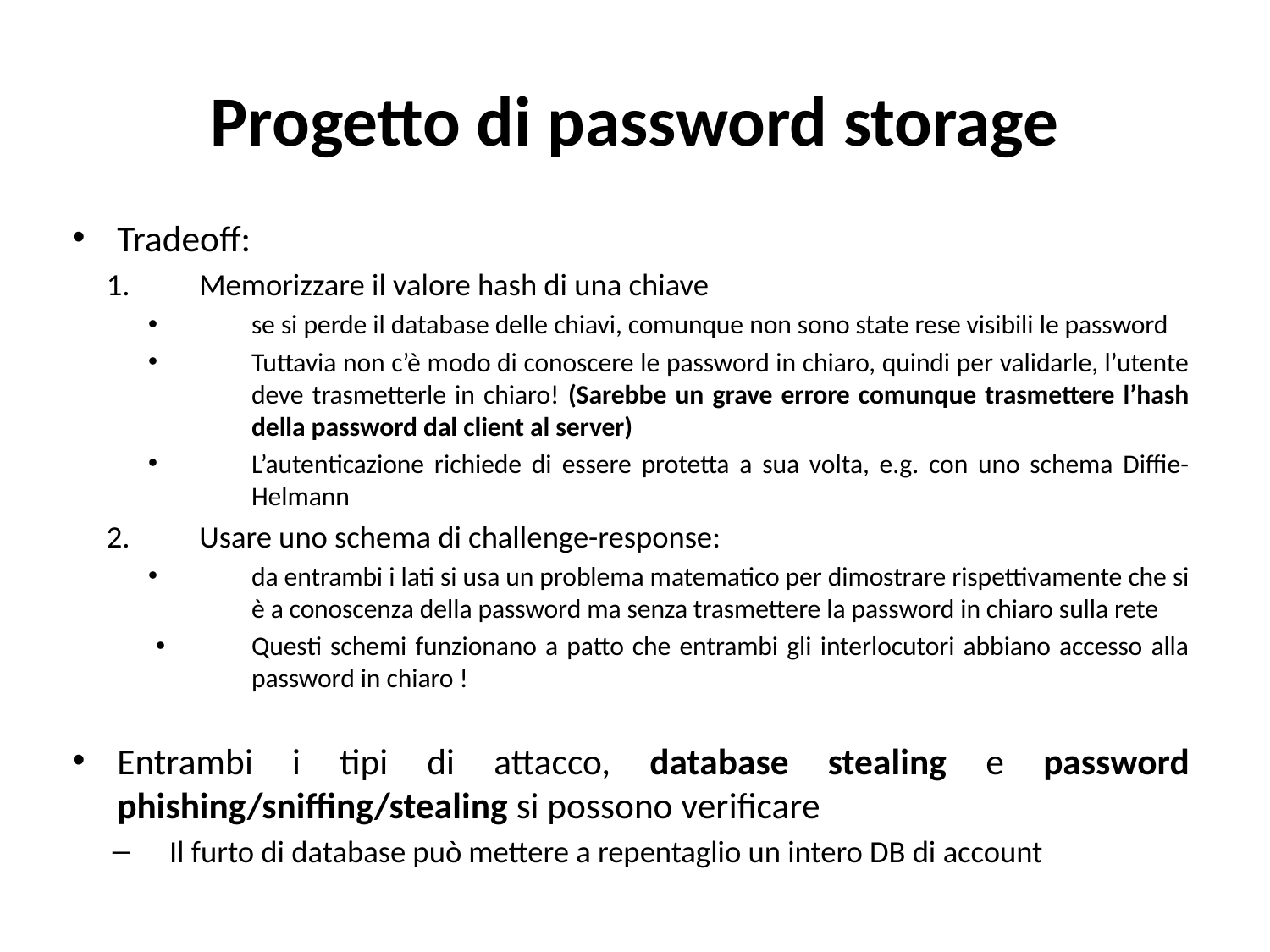

# Progetto di password storage
Tradeoff:
Memorizzare il valore hash di una chiave
se si perde il database delle chiavi, comunque non sono state rese visibili le password
Tuttavia non c’è modo di conoscere le password in chiaro, quindi per validarle, l’utente deve trasmetterle in chiaro! (Sarebbe un grave errore comunque trasmettere l’hash della password dal client al server)
L’autenticazione richiede di essere protetta a sua volta, e.g. con uno schema Diffie-Helmann
Usare uno schema di challenge-response:
da entrambi i lati si usa un problema matematico per dimostrare rispettivamente che si è a conoscenza della password ma senza trasmettere la password in chiaro sulla rete
Questi schemi funzionano a patto che entrambi gli interlocutori abbiano accesso alla password in chiaro !

Entrambi i tipi di attacco, database stealing e password phishing/sniffing/stealing si possono verificare
Il furto di database può mettere a repentaglio un intero DB di account